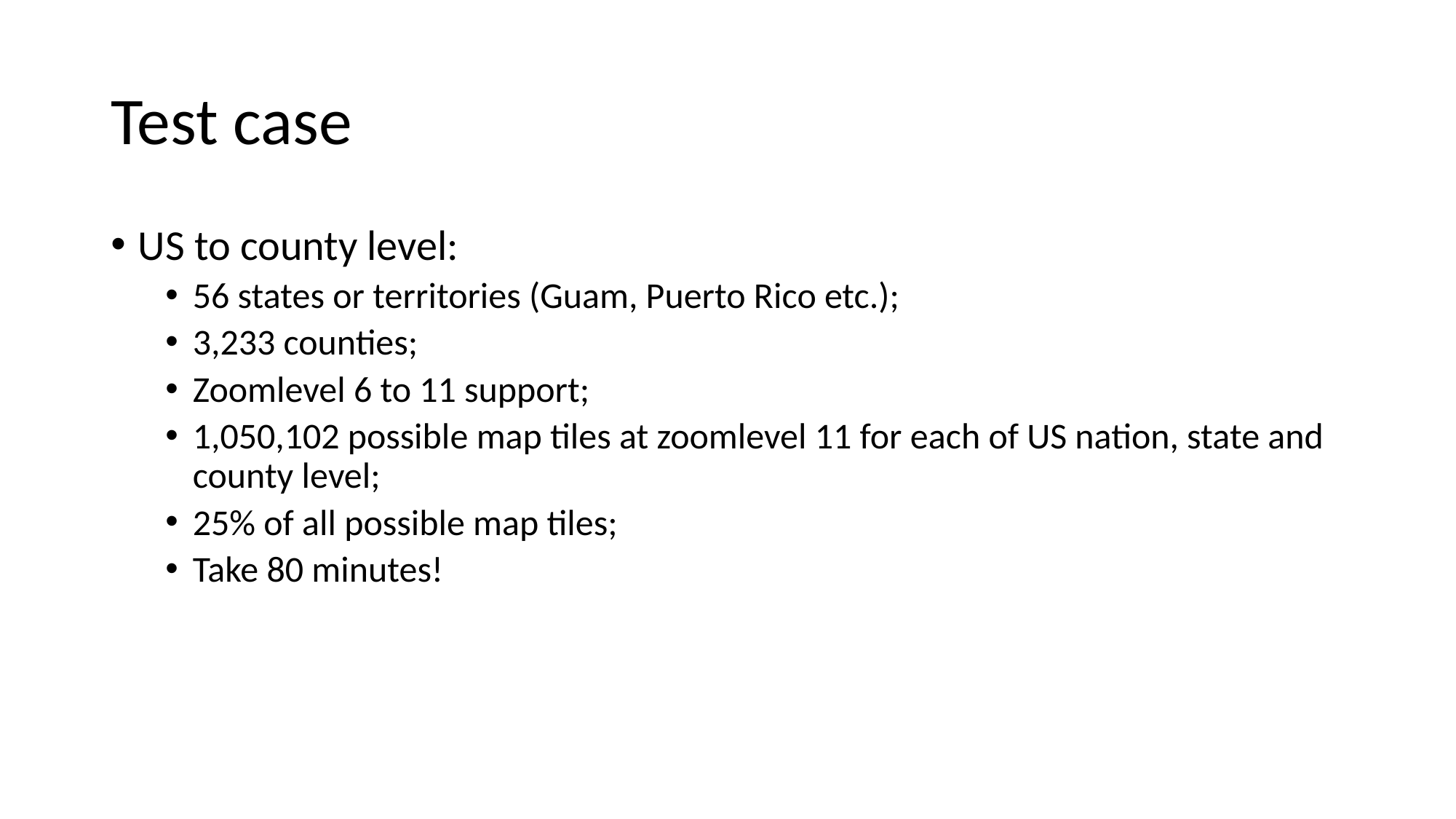

# Test case
US to county level:
56 states or territories (Guam, Puerto Rico etc.);
3,233 counties;
Zoomlevel 6 to 11 support;
1,050,102 possible map tiles at zoomlevel 11 for each of US nation, state and county level;
25% of all possible map tiles;
Take 80 minutes!